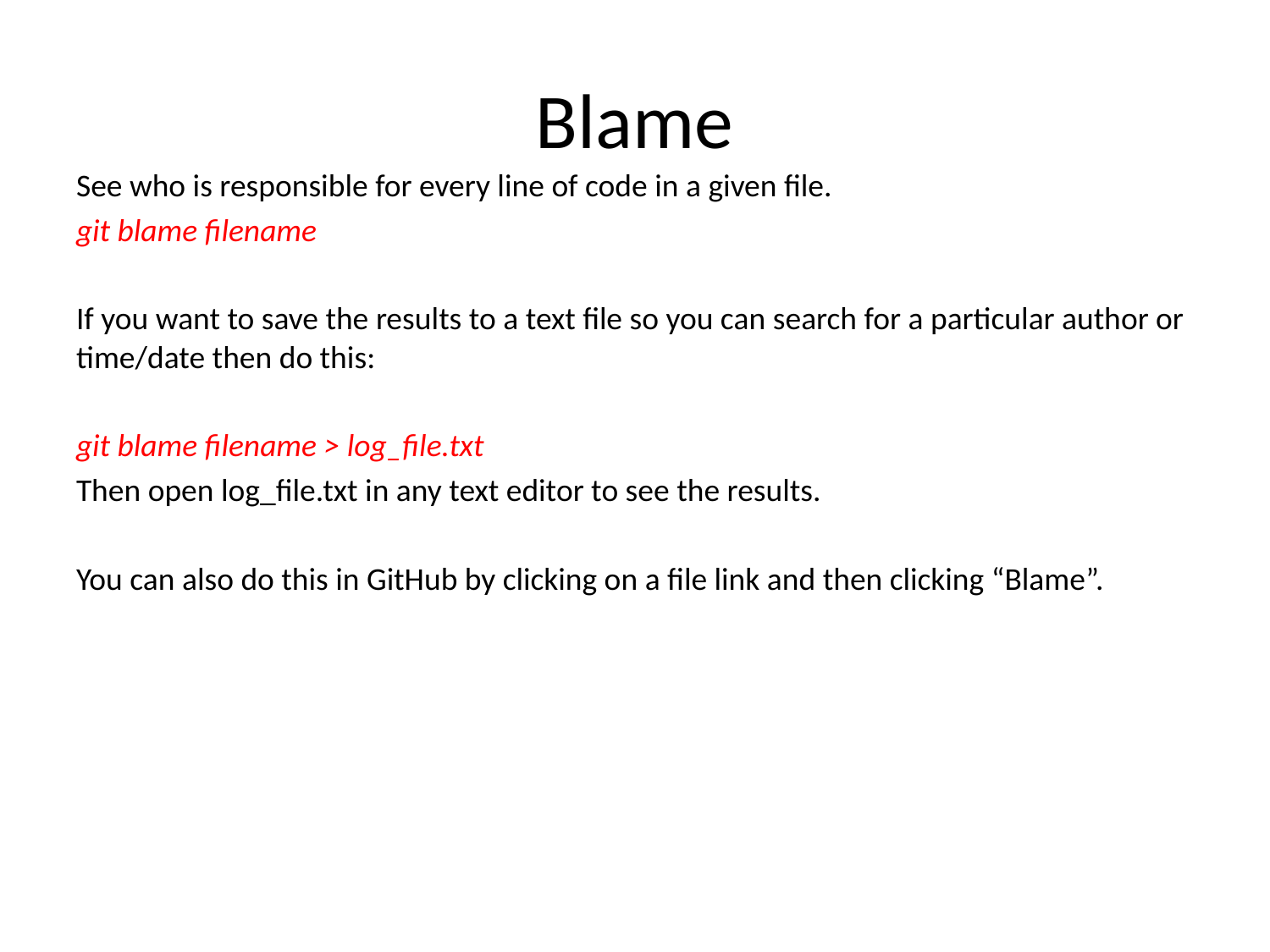

# Blame
See who is responsible for every line of code in a given file.
git blame filename

If you want to save the results to a text file so you can search for a particular author or time/date then do this:

git blame filename > log_file.txt
Then open log_file.txt in any text editor to see the results.

You can also do this in GitHub by clicking on a file link and then clicking “Blame”.